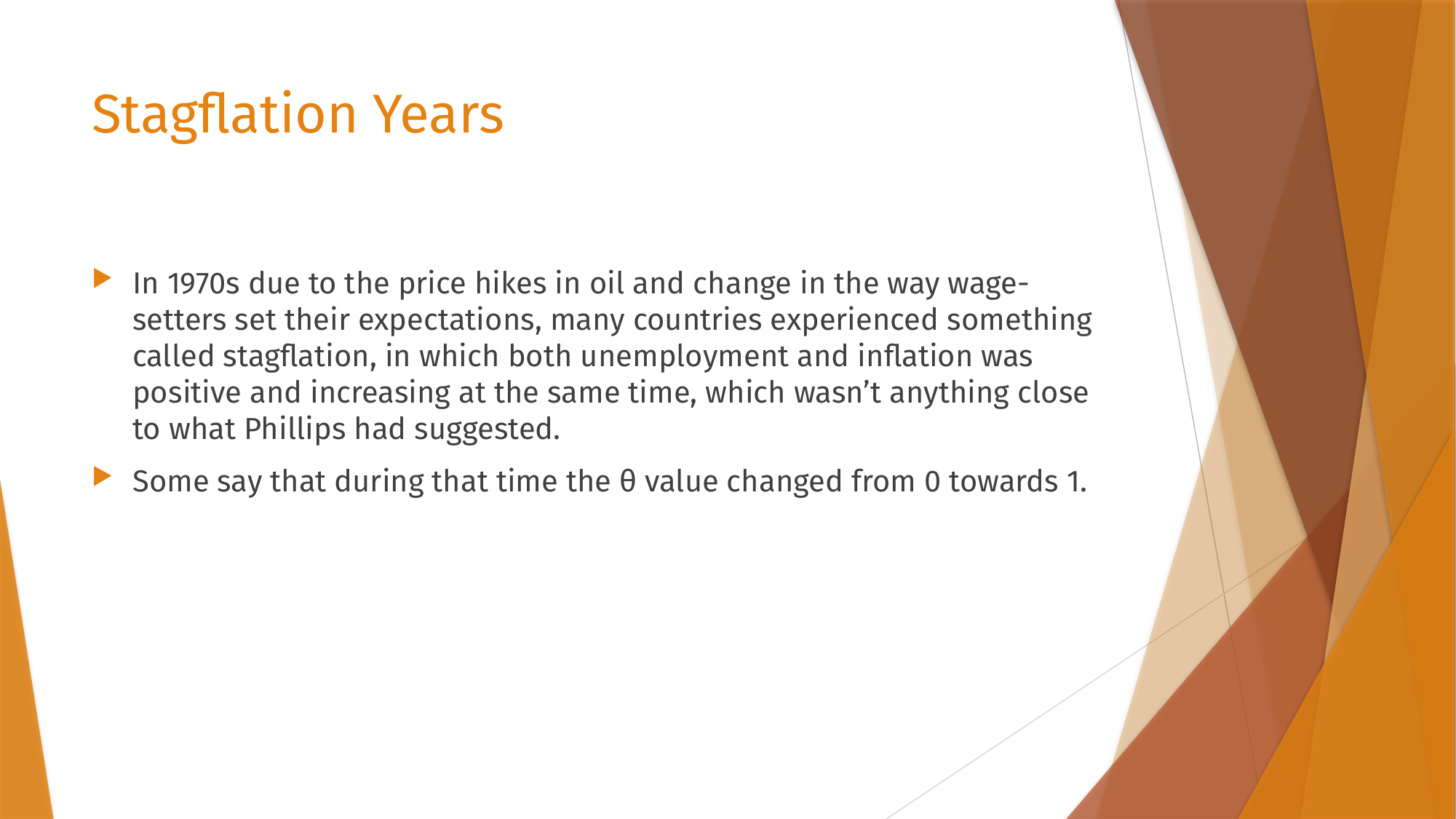

# Stagflation Years
In 1970s due to the price hikes in oil and change in the way wage-setters set their expectations, many countries experienced something called stagflation, in which both unemployment and inflation was positive and increasing at the same time, which wasn’t anything close to what Phillips had suggested.
Some say that during that time the θ value changed from 0 towards 1.